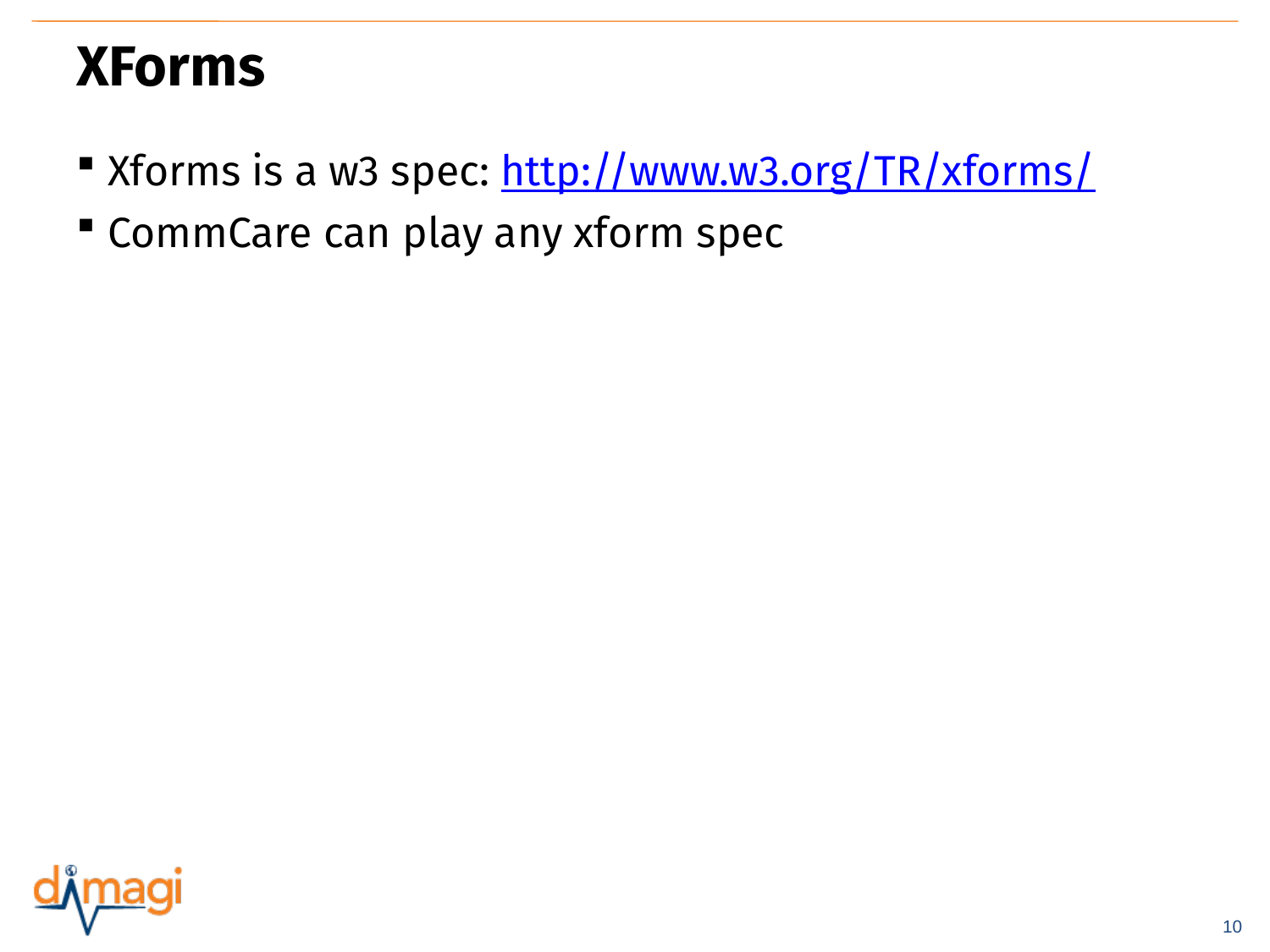

# XForms
Xforms is a w3 spec: http://www.w3.org/TR/xforms/
CommCare can play any xform spec